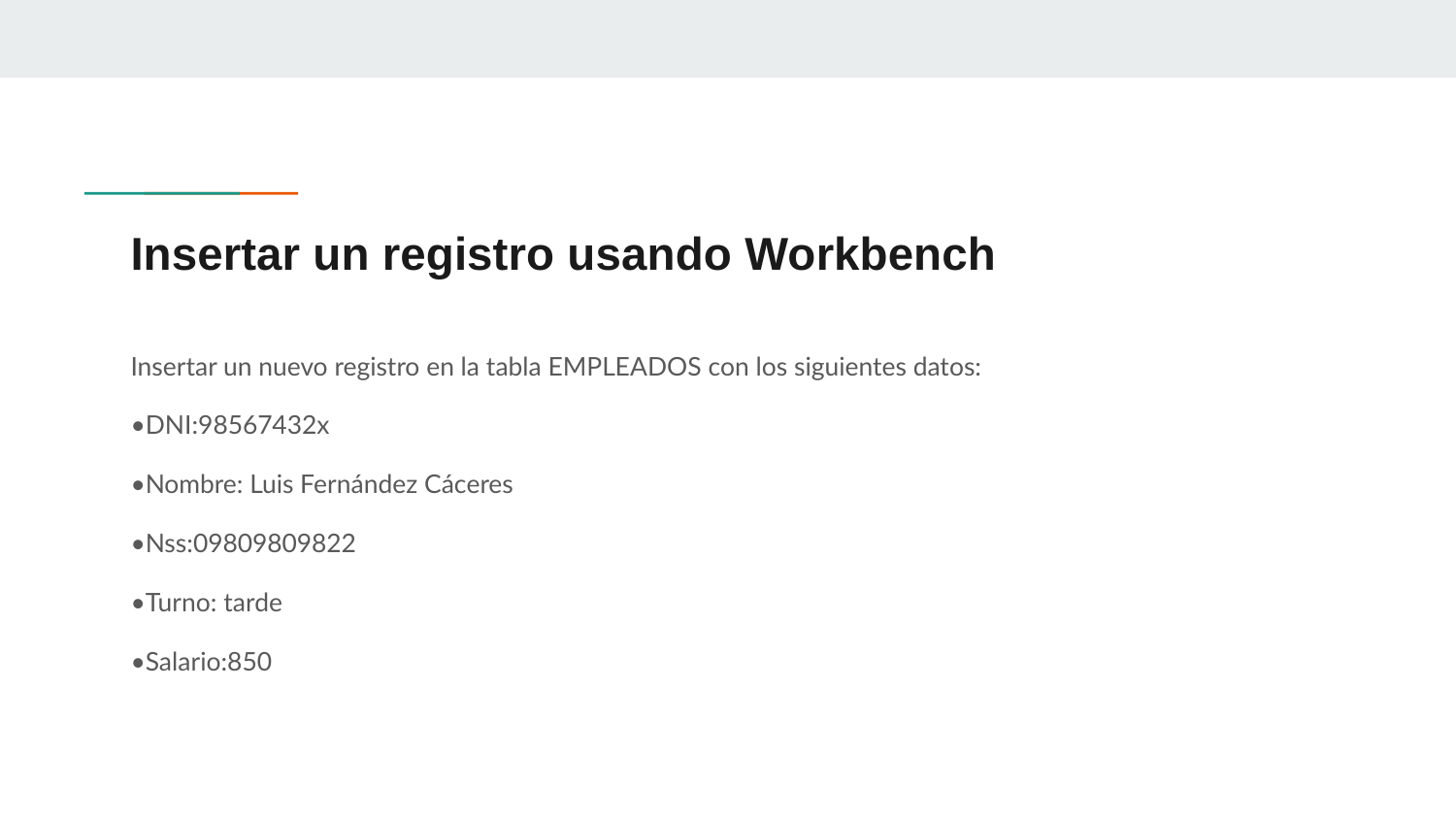

# Insertar un registro usando Workbench
Insertar un nuevo registro en la tabla EMPLEADOS con los siguientes datos:
•DNI:98567432x
•Nombre: Luis Fernández Cáceres
•Nss:09809809822
•Turno: tarde
•Salario:850